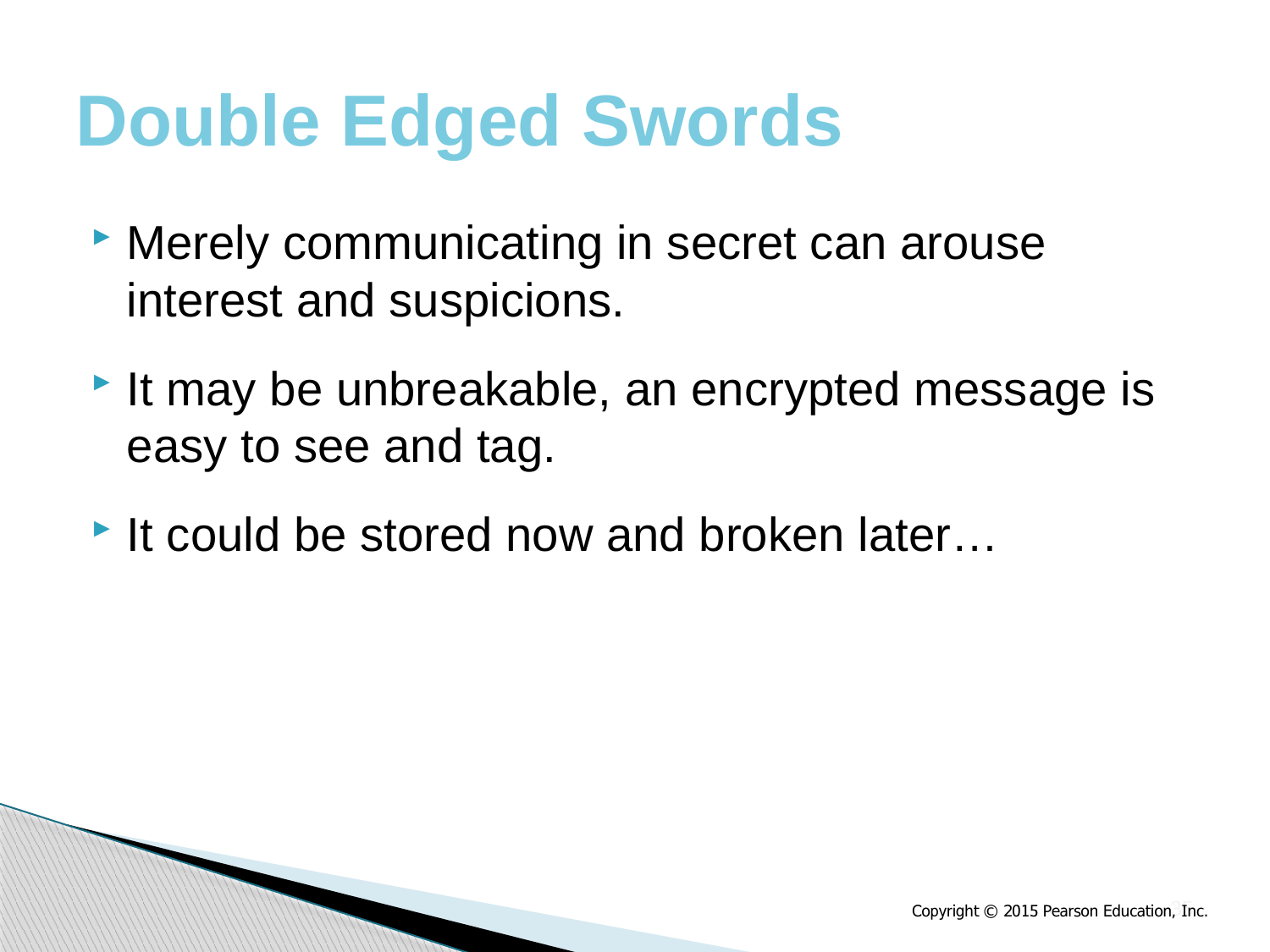

# Double Edged Swords
Merely communicating in secret can arouse interest and suspicions.
It may be unbreakable, an encrypted message is easy to see and tag.
It could be stored now and broken later…